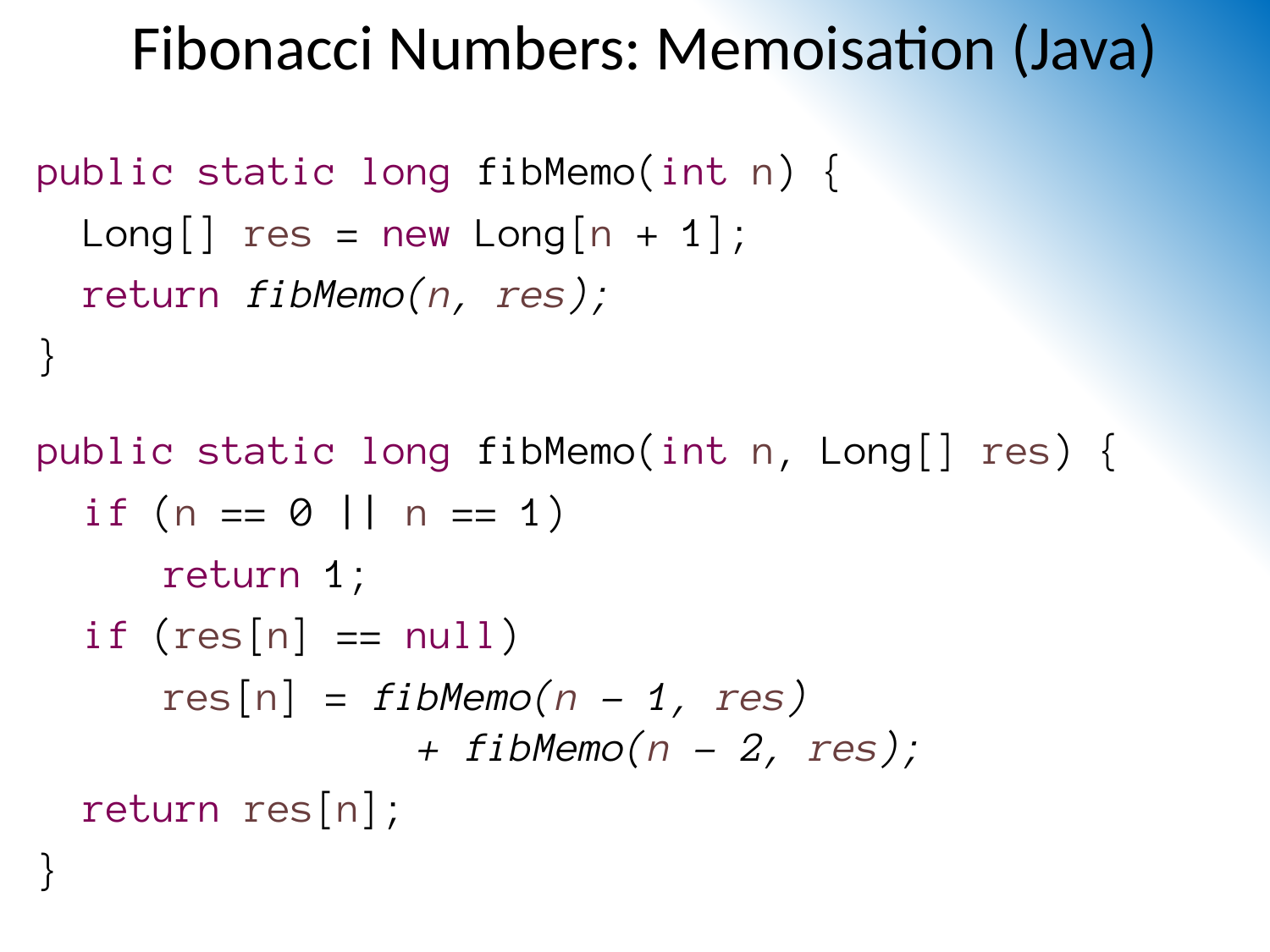

Fibonacci Numbers: Memoisation (Java)
public static long fibMemo(int n) {
  Long[] res = new Long[n + 1];
  return fibMemo(n, res);
}

public static long fibMemo(int n, Long[] res) {
  if (n == 0 || n == 1)
	return 1;
  if (res[n] == null)
	res[n] = fibMemo(n - 1, res)
			+ fibMemo(n - 2, res);
  return res[n];
}